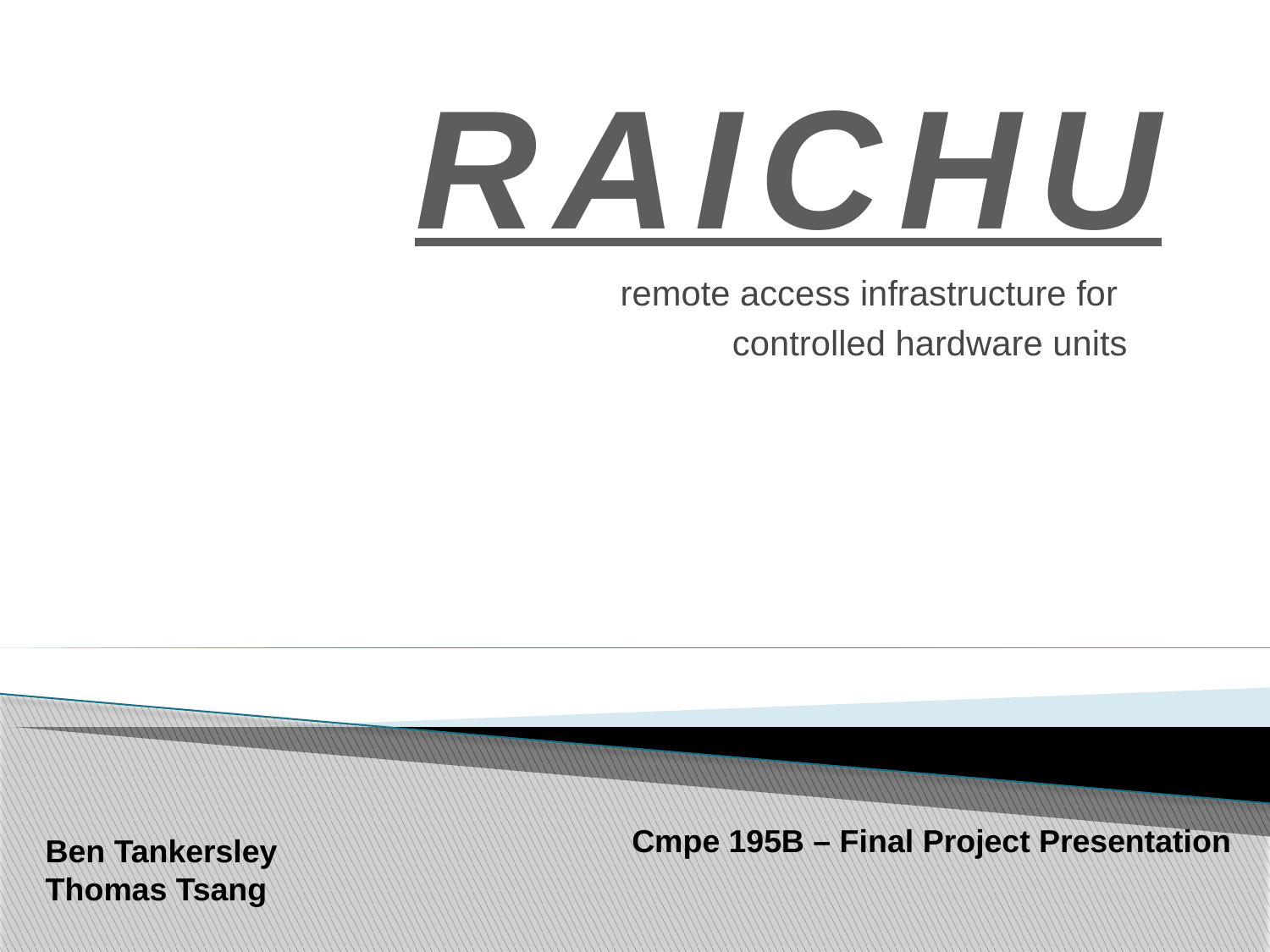

RAICHU
remote access infrastructure for
controlled hardware units
Cmpe 195B – Final Project Presentation
Ben Tankersley
Thomas Tsang